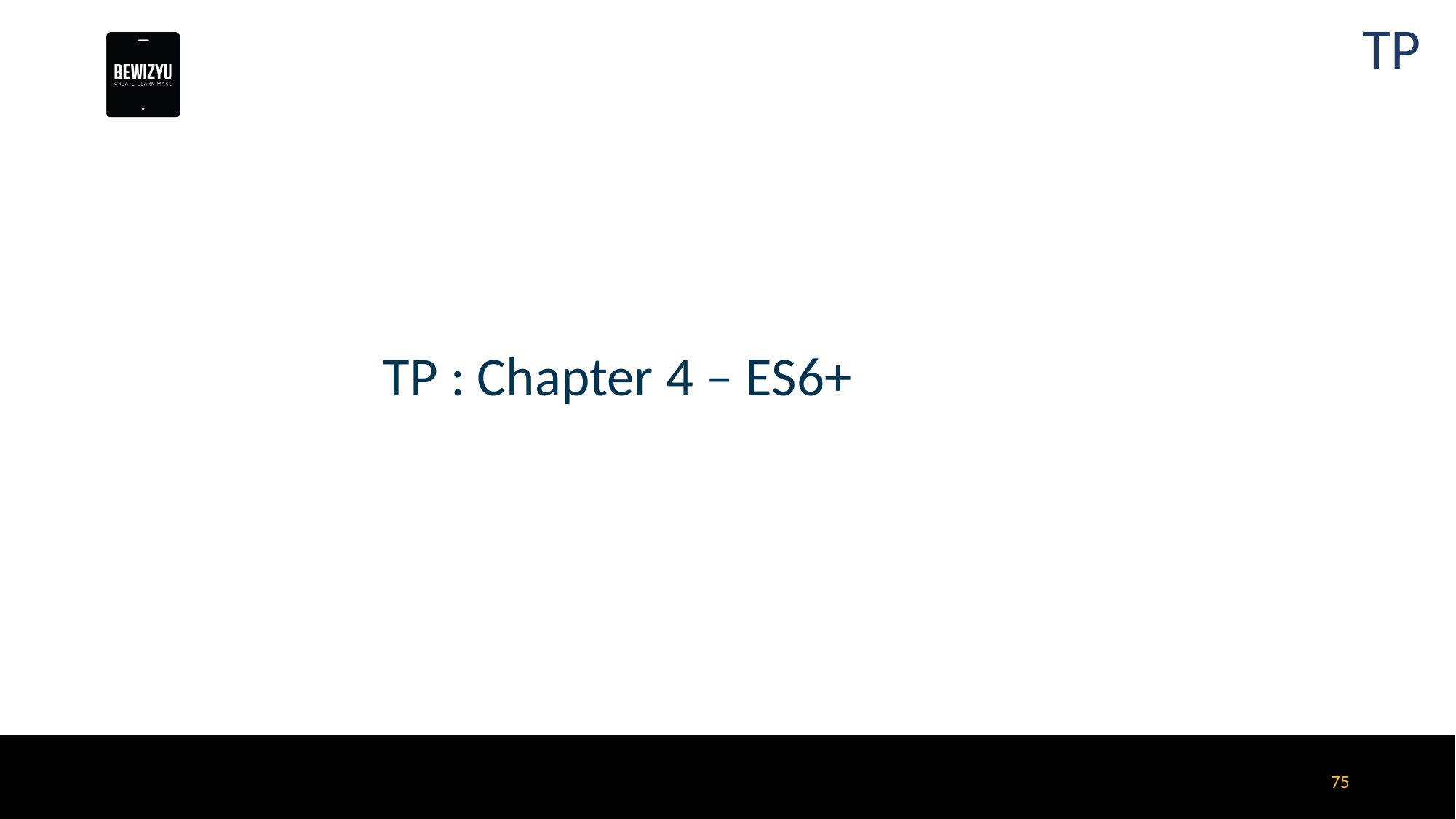

# TP
TP : Chapter 4 – ES6+
75